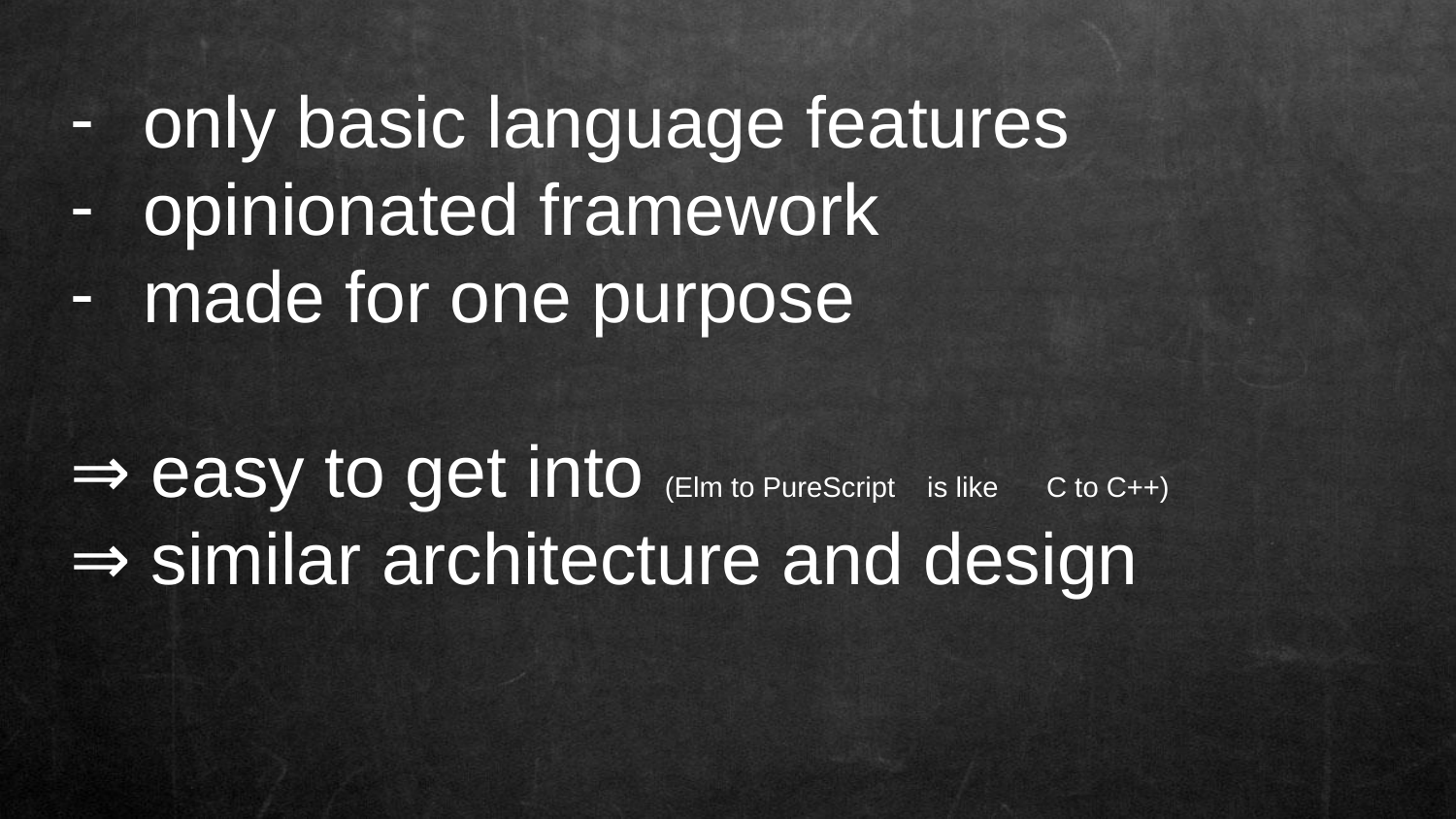

only basic language features
opinionated framework
made for one purpose

⇒ easy to get into (Elm to PureScript    is like      C to C++)
⇒ similar architecture and design